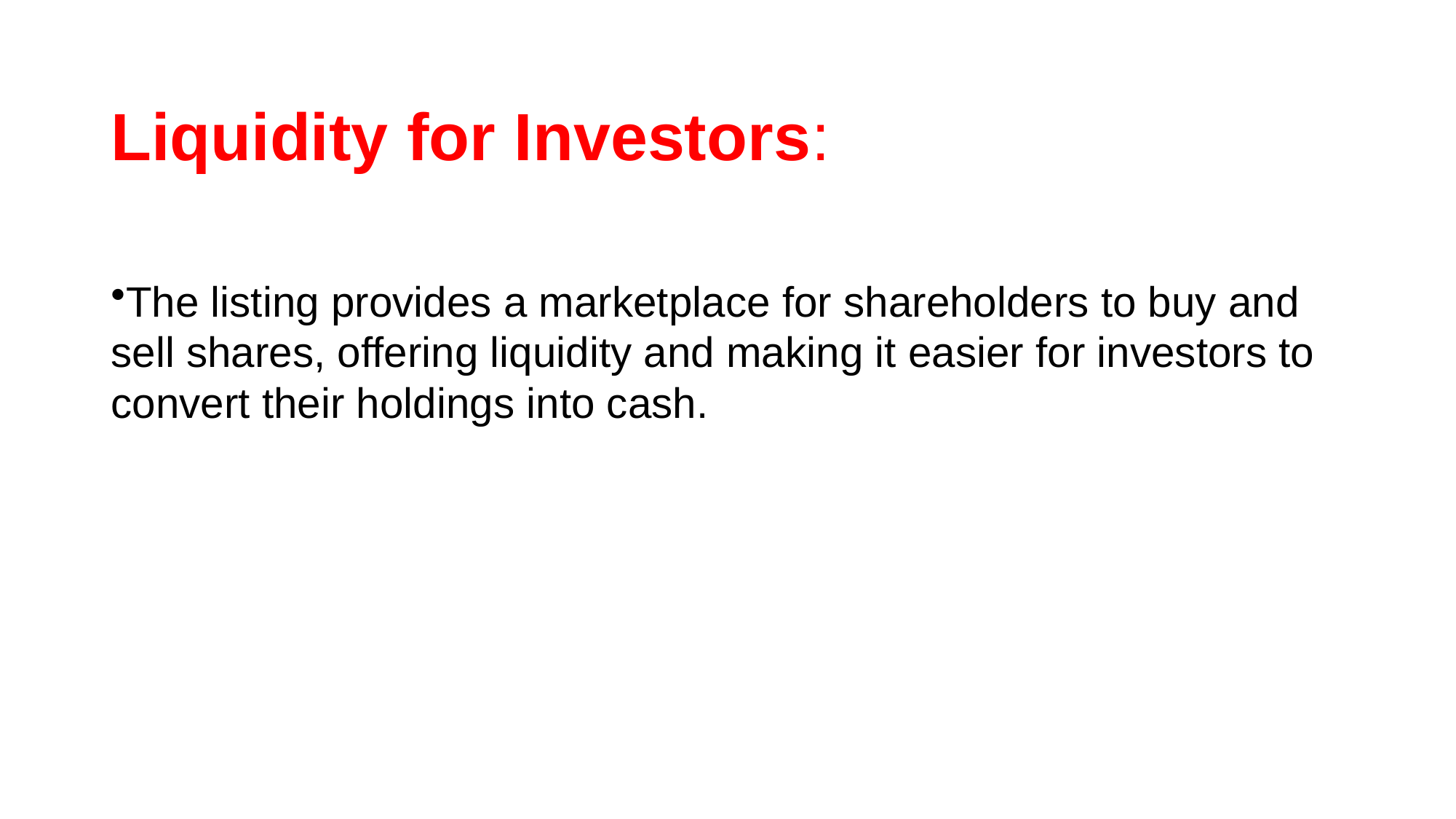

# Liquidity for Investors:

The listing provides a marketplace for shareholders to buy and sell shares, offering liquidity and making it easier for investors to convert their holdings into cash.